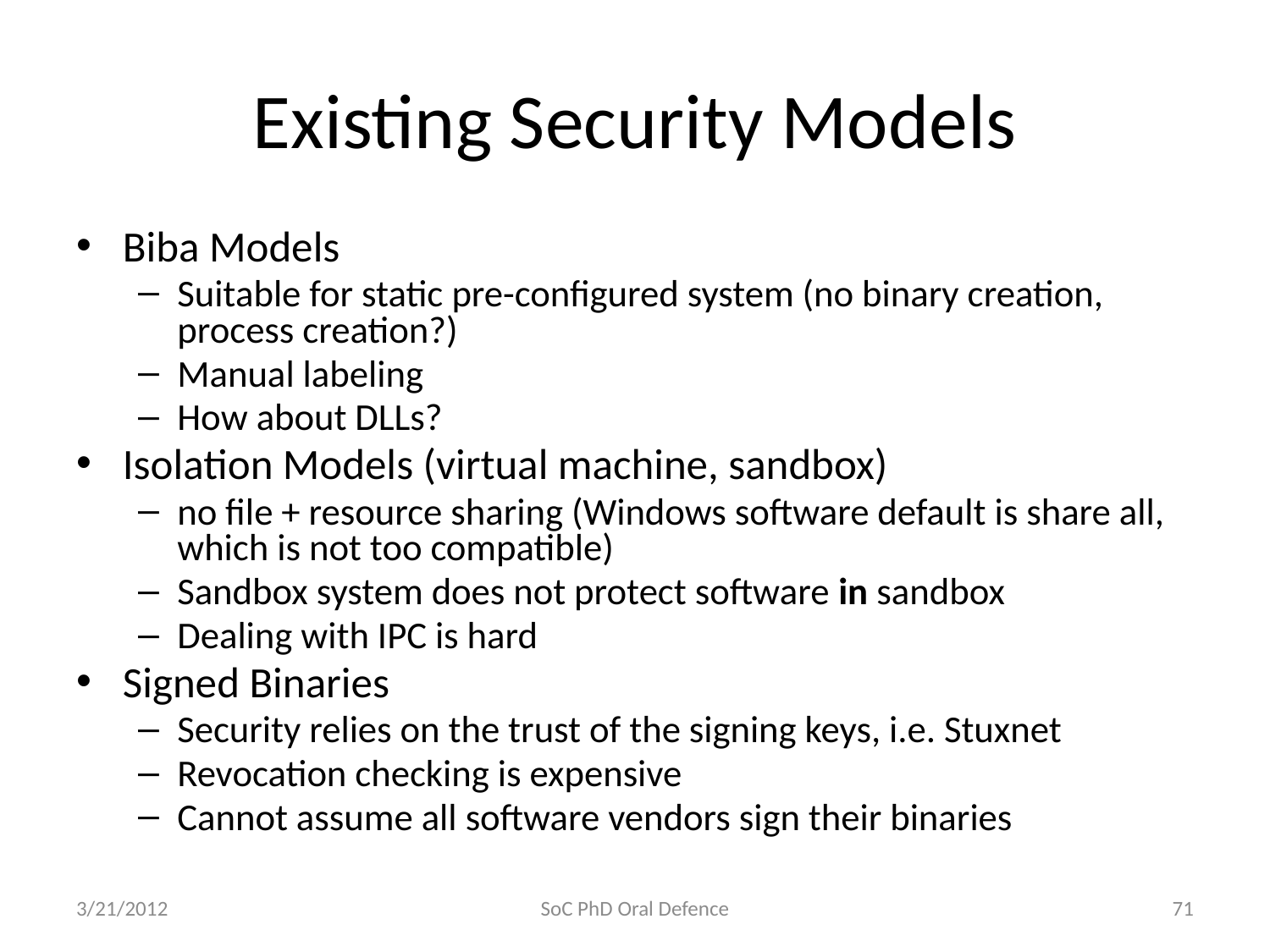

# Existing Security Models
Biba Models
Suitable for static pre-configured system (no binary creation, process creation?)
Manual labeling
How about DLLs?
Isolation Models (virtual machine, sandbox)
no file + resource sharing (Windows software default is share all, which is not too compatible)
Sandbox system does not protect software in sandbox
Dealing with IPC is hard
Signed Binaries
Security relies on the trust of the signing keys, i.e. Stuxnet
Revocation checking is expensive
Cannot assume all software vendors sign their binaries
3/21/2012
SoC PhD Oral Defence
71